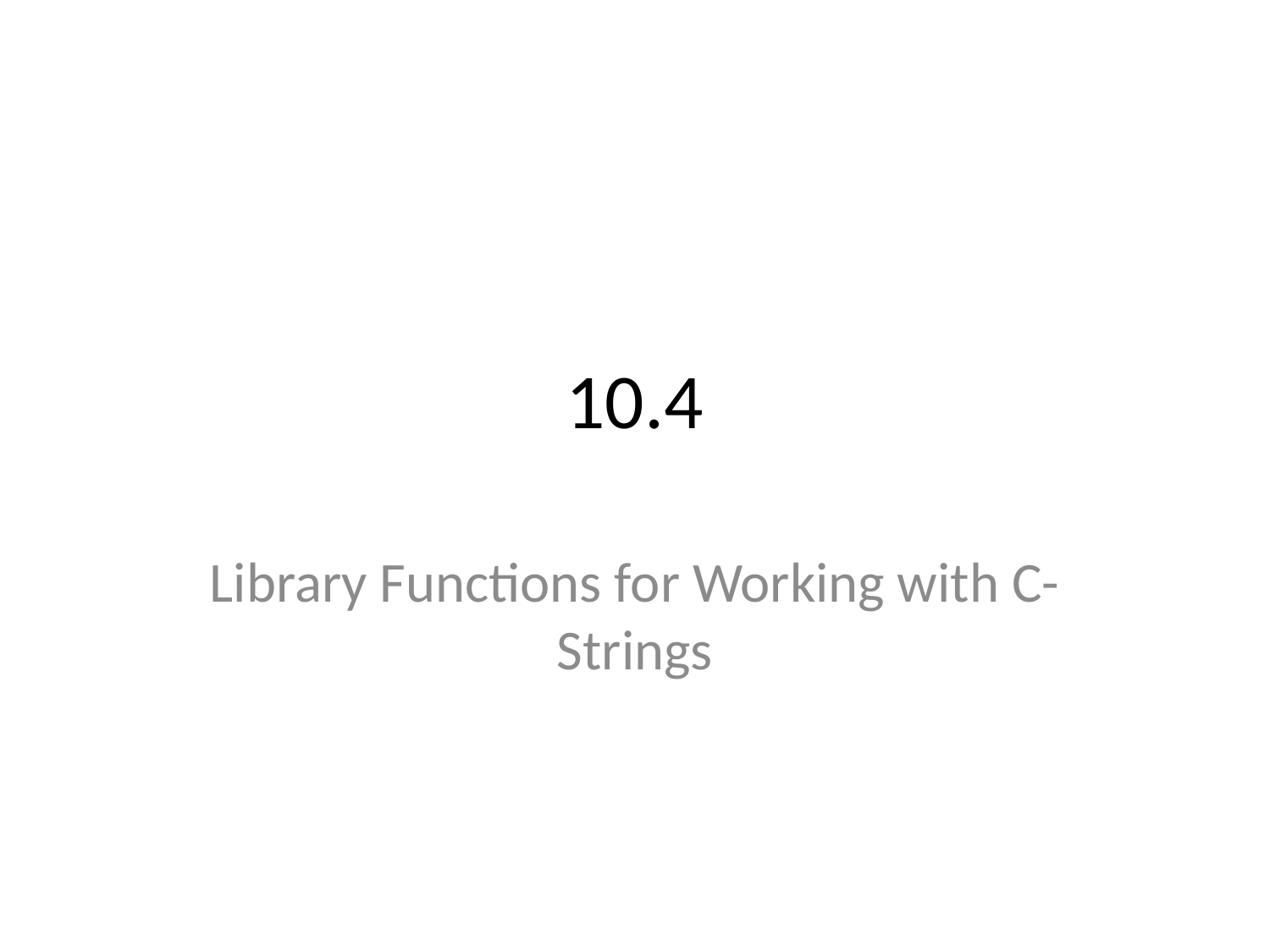

# 10.4
Library Functions for Working with C-Strings